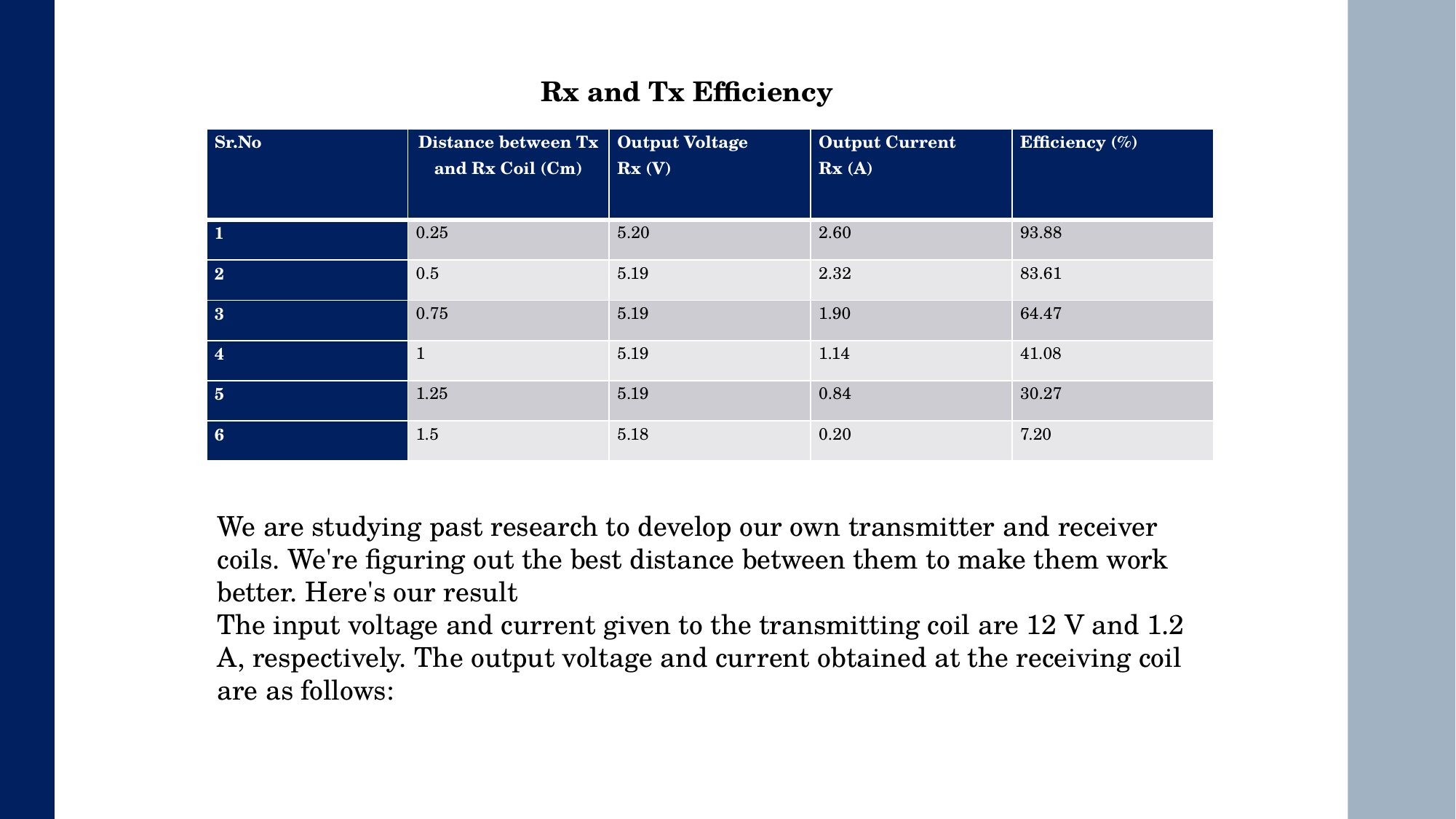

Rx and Tx Efficiency

| Sr.No | Distance between Tx and Rx Coil (Cm) | Output Voltage Rx (V) | Output Current Rx (A) | Efficiency (%) |
| --- | --- | --- | --- | --- |
| 1 | 0.25 | 5.20 | 2.60 | 93.88 |
| 2 | 0.5 | 5.19 | 2.32 | 83.61 |
| 3 | 0.75 | 5.19 | 1.90 | 64.47 |
| 4 | 1 | 5.19 | 1.14 | 41.08 |
| 5 | 1.25 | 5.19 | 0.84 | 30.27 |
| 6 | 1.5 | 5.18 | 0.20 | 7.20 |
We are studying past research to develop our own transmitter and receiver coils. We're figuring out the best distance between them to make them work better. Here's our result
The input voltage and current given to the transmitting coil are 12 V and 1.2 A, respectively. The output voltage and current obtained at the receiving coil are as follows: